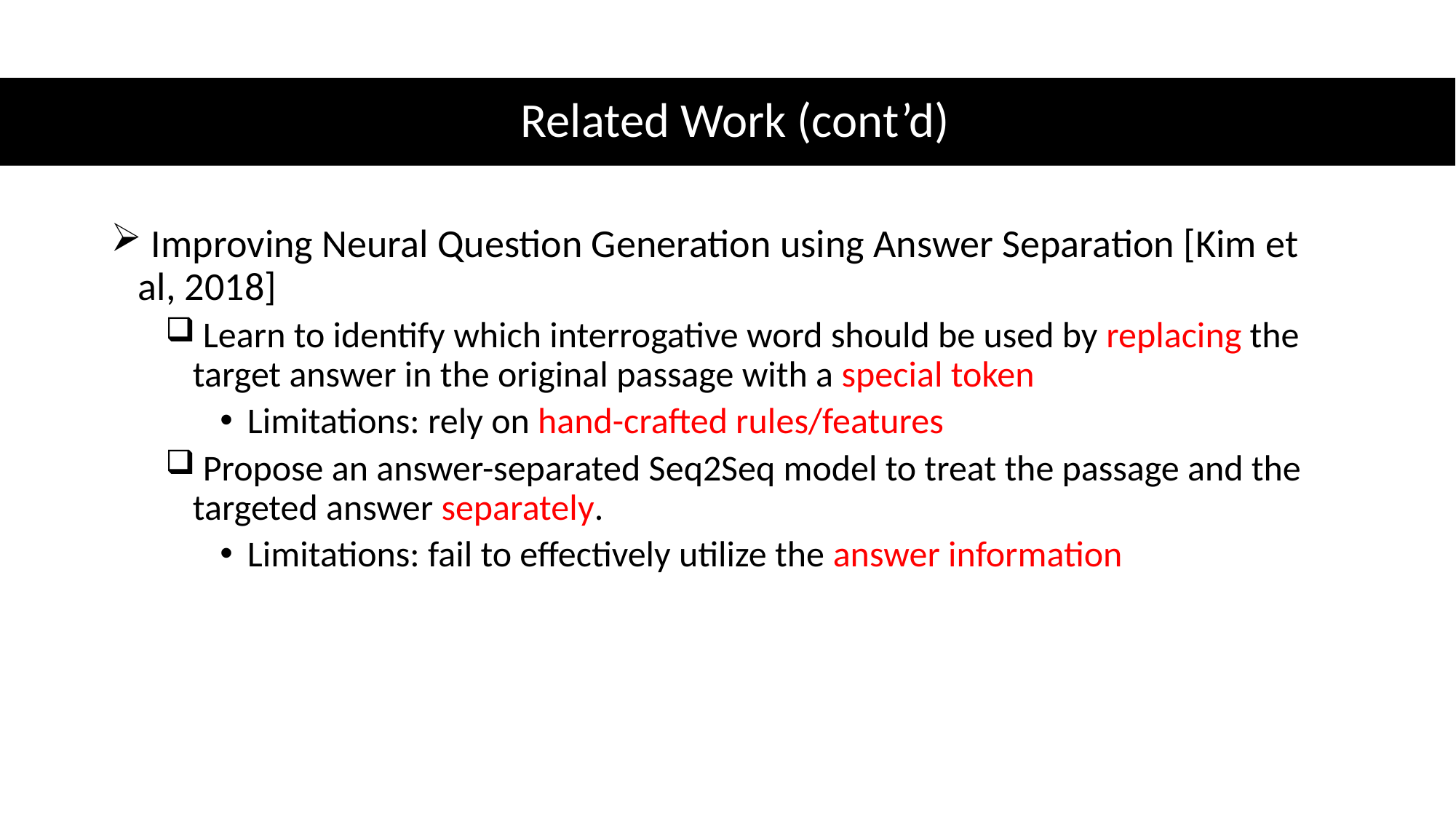

# Related Work (cont’d)

 Improving Neural Question Generation using Answer Separation [Kim et al, 2018]
 Learn to identify which interrogative word should be used by replacing the target answer in the original passage with a special token
Limitations: rely on hand-crafted rules/features
 Propose an answer-separated Seq2Seq model to treat the passage and the targeted answer separately.
Limitations: fail to effectively utilize the answer information